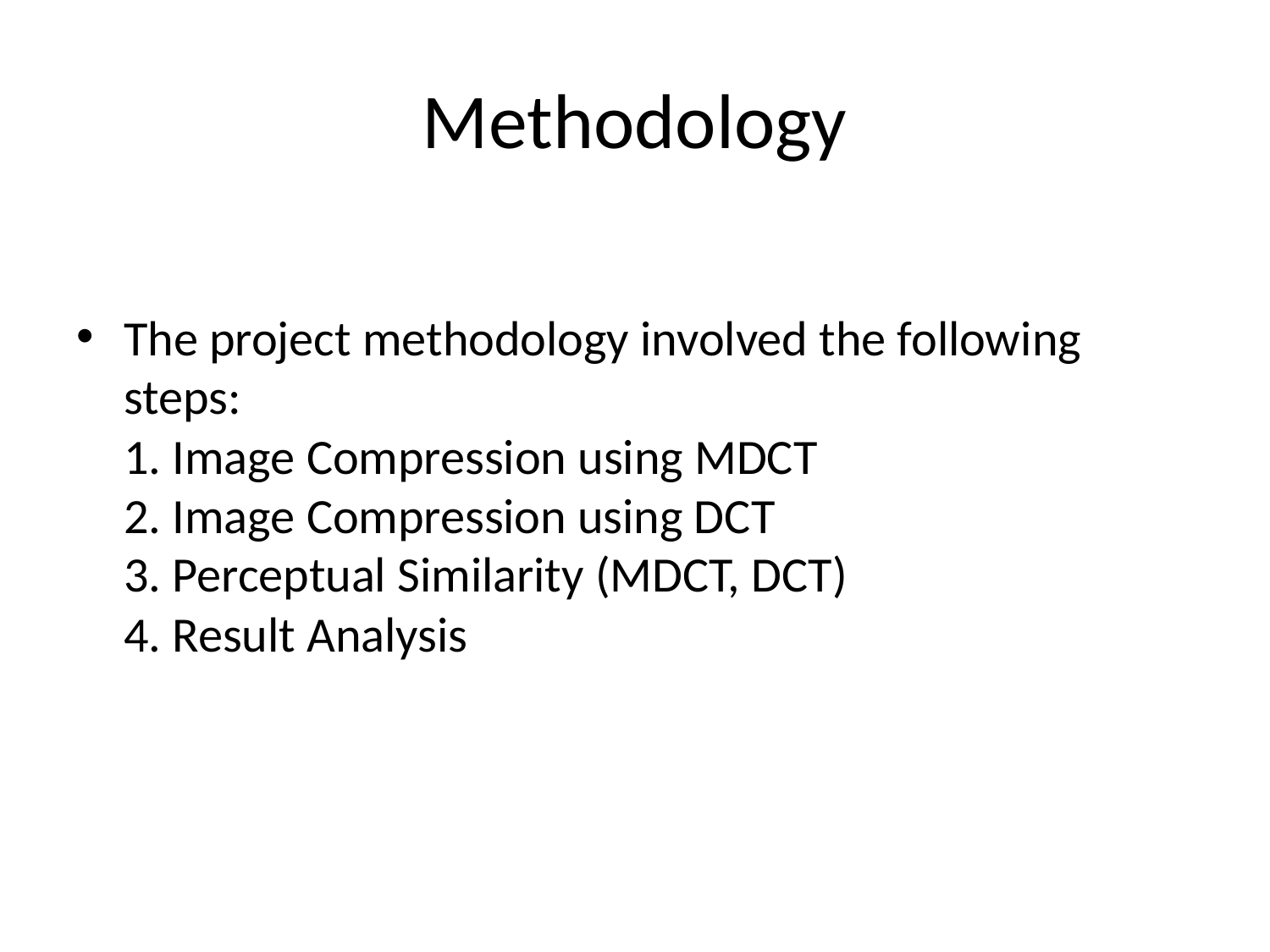

# Methodology

The project methodology involved the following steps:
1. Image Compression using MDCT
2. Image Compression using DCT
3. Perceptual Similarity (MDCT, DCT)
4. Result Analysis